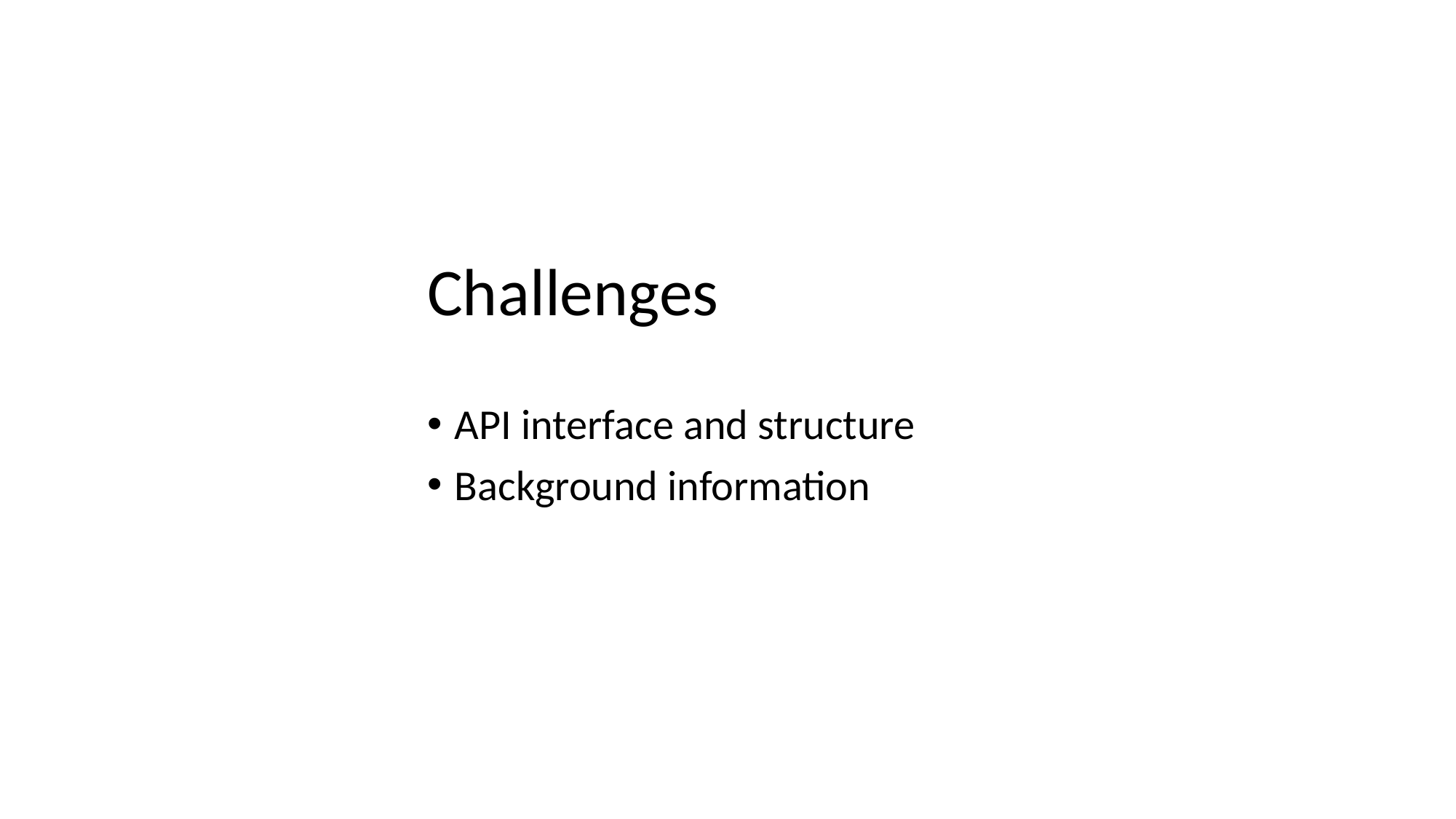

# Challenges
API interface and structure
Background information